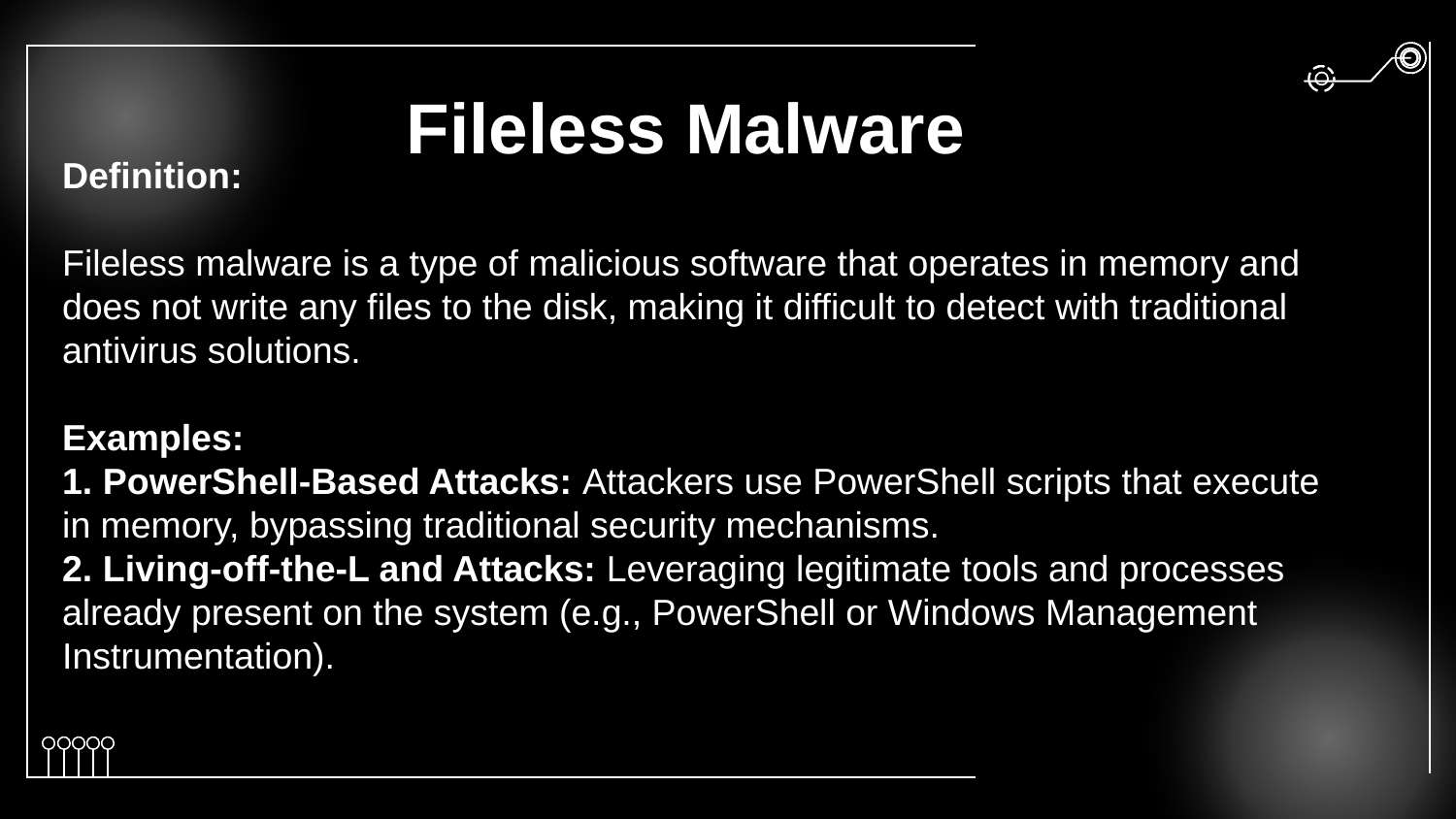

# Fileless Malware
Definition:

Fileless malware is a type of malicious software that operates in memory and does not write any files to the disk, making it difficult to detect with traditional antivirus solutions.

Examples:
1. PowerShell-Based Attacks: Attackers use PowerShell scripts that execute in memory, bypassing traditional security mechanisms.
2. Living-off-the-L and Attacks: Leveraging legitimate tools and processes already present on the system (e.g., PowerShell or Windows Management Instrumentation).